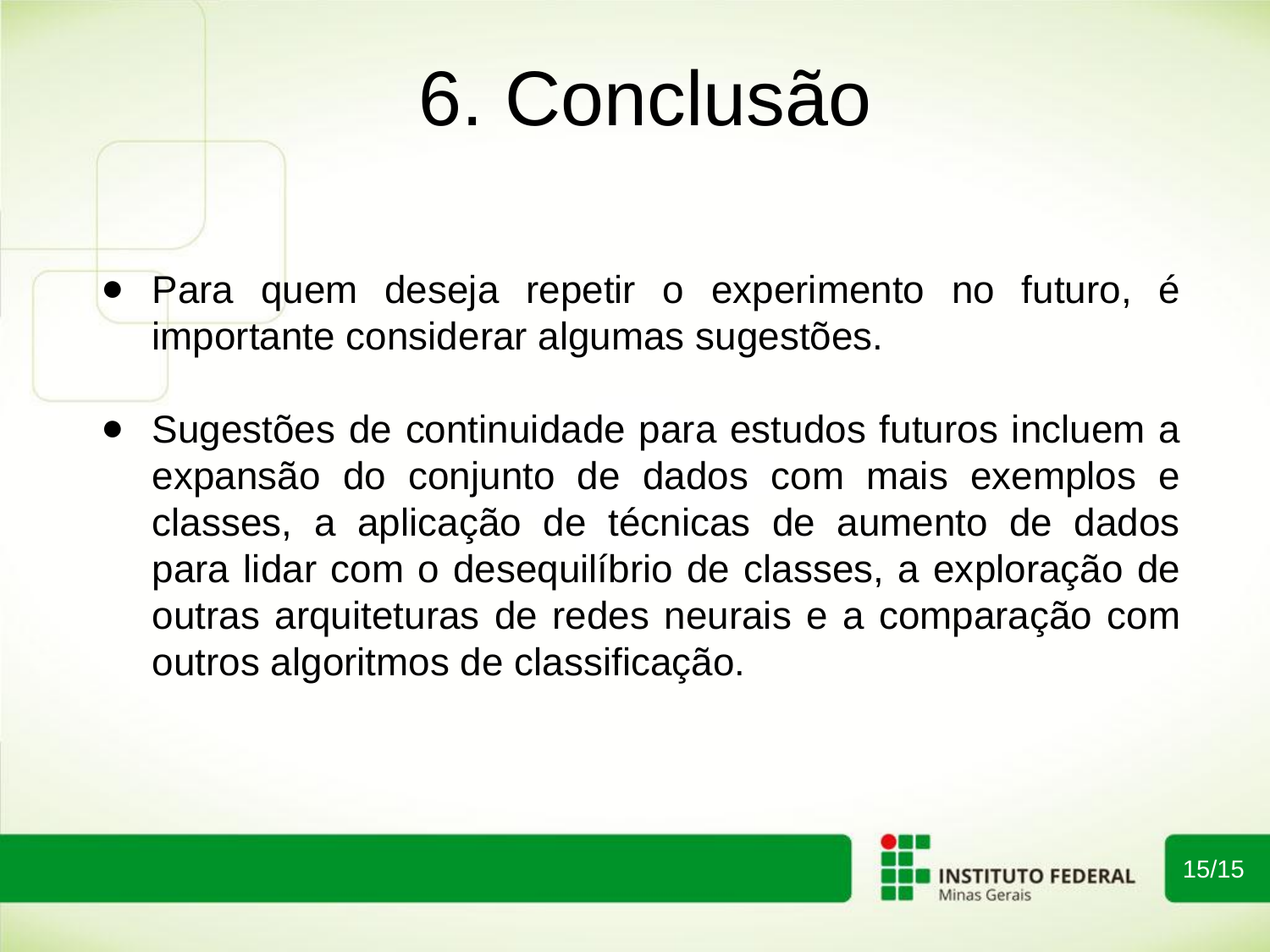

6. Conclusão
Para quem deseja repetir o experimento no futuro, é importante considerar algumas sugestões.

Sugestões de continuidade para estudos futuros incluem a expansão do conjunto de dados com mais exemplos e classes, a aplicação de técnicas de aumento de dados para lidar com o desequilíbrio de classes, a exploração de outras arquiteturas de redes neurais e a comparação com outros algoritmos de classificação.
15/15